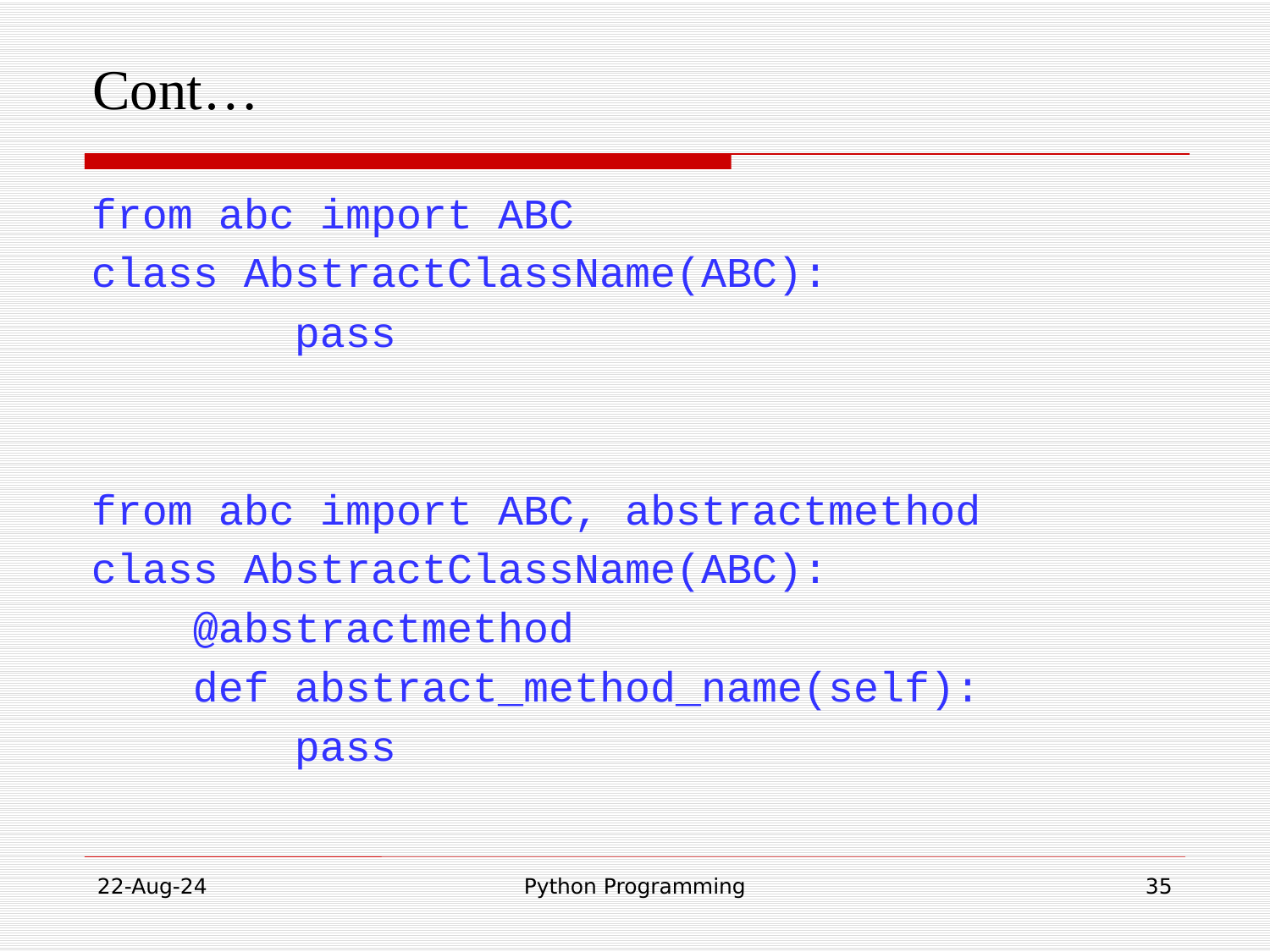

# Cont…
from abc import ABC
class AbstractClassName(ABC):
        pass

from abc import ABC, abstractmethod
class AbstractClassName(ABC):
    @abstractmethod
    def abstract_method_name(self):
        pass

22-Aug-24
Python Programming
35